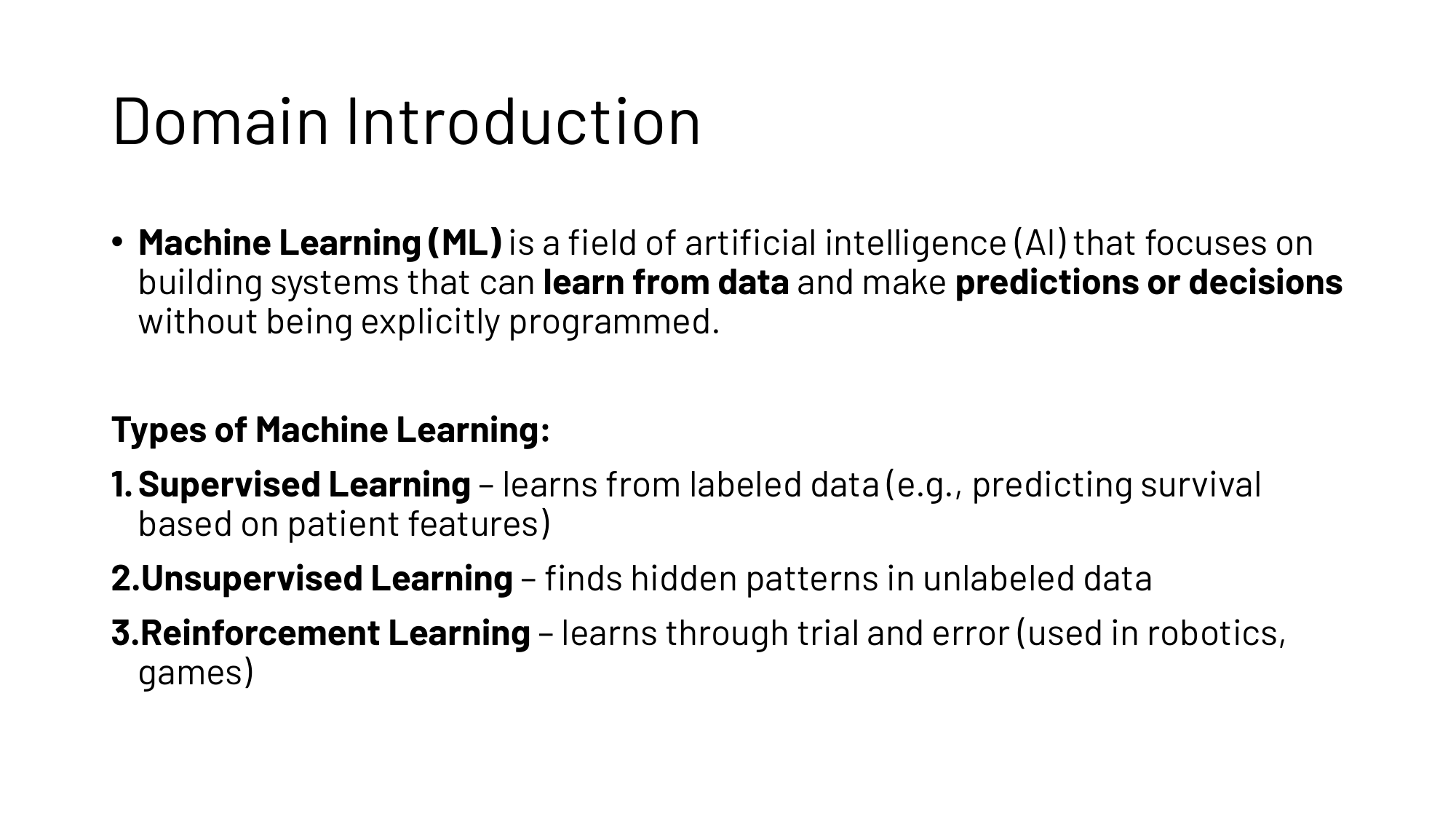

# Domain Introduction
Machine Learning (ML) is a field of artificial intelligence (AI) that focuses on building systems that can learn from data and make predictions or decisions without being explicitly programmed.

Types of Machine Learning:
Supervised Learning – learns from labeled data (e.g., predicting survival based on patient features)
Unsupervised Learning – finds hidden patterns in unlabeled data
Reinforcement Learning – learns through trial and error (used in robotics, games)